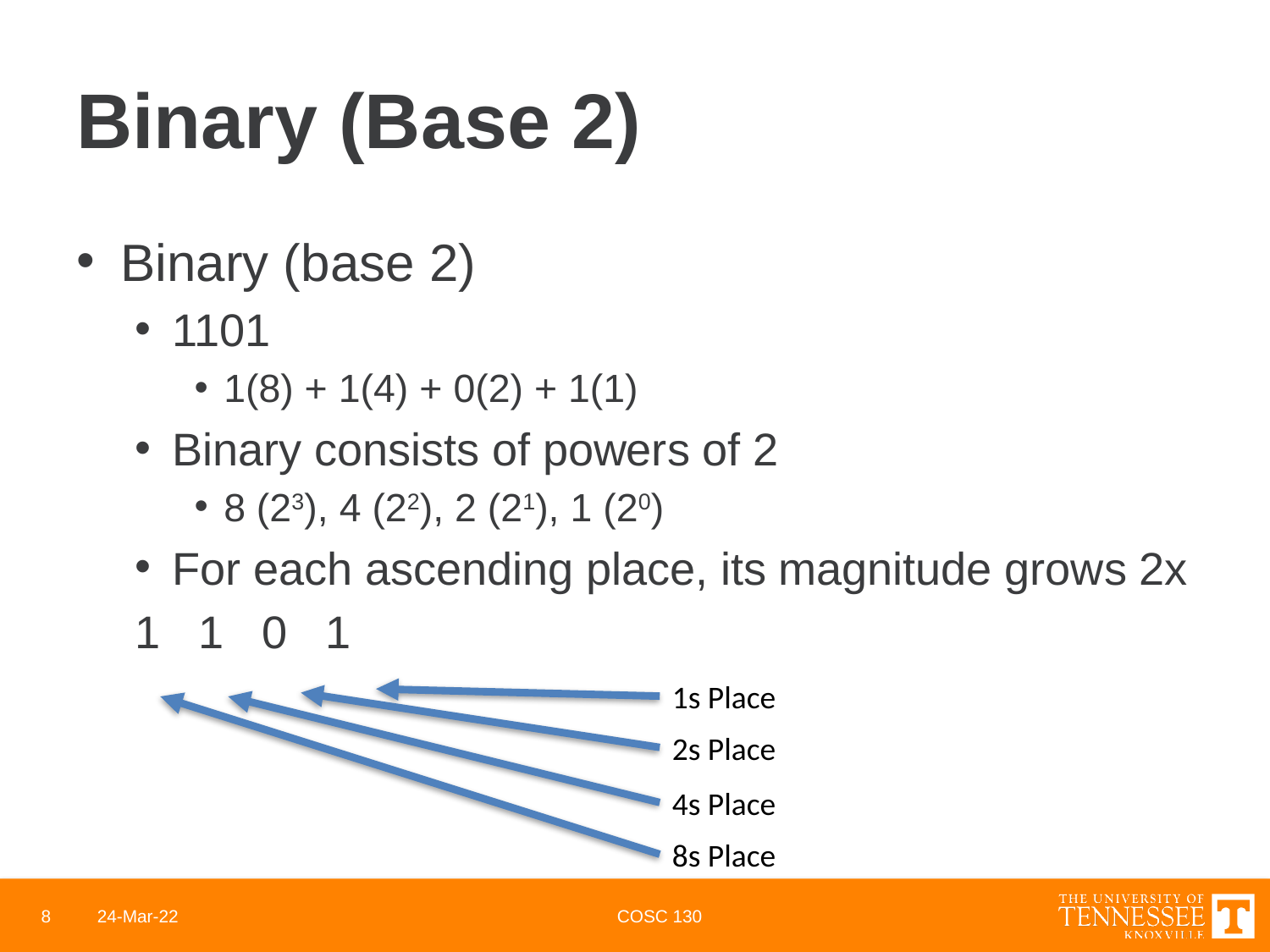

# Binary (Base 2)
Binary (base 2)
1101
1(8) + 1(4) + 0(2) + 1(1)
Binary consists of powers of 2
8 (23), 4 (22), 2 (21), 1 (20)
For each ascending place, its magnitude grows 2x
1   1   0   1

1s Place
2s Place
4s Place
8s Place
8
24-Mar-22
COSC 130